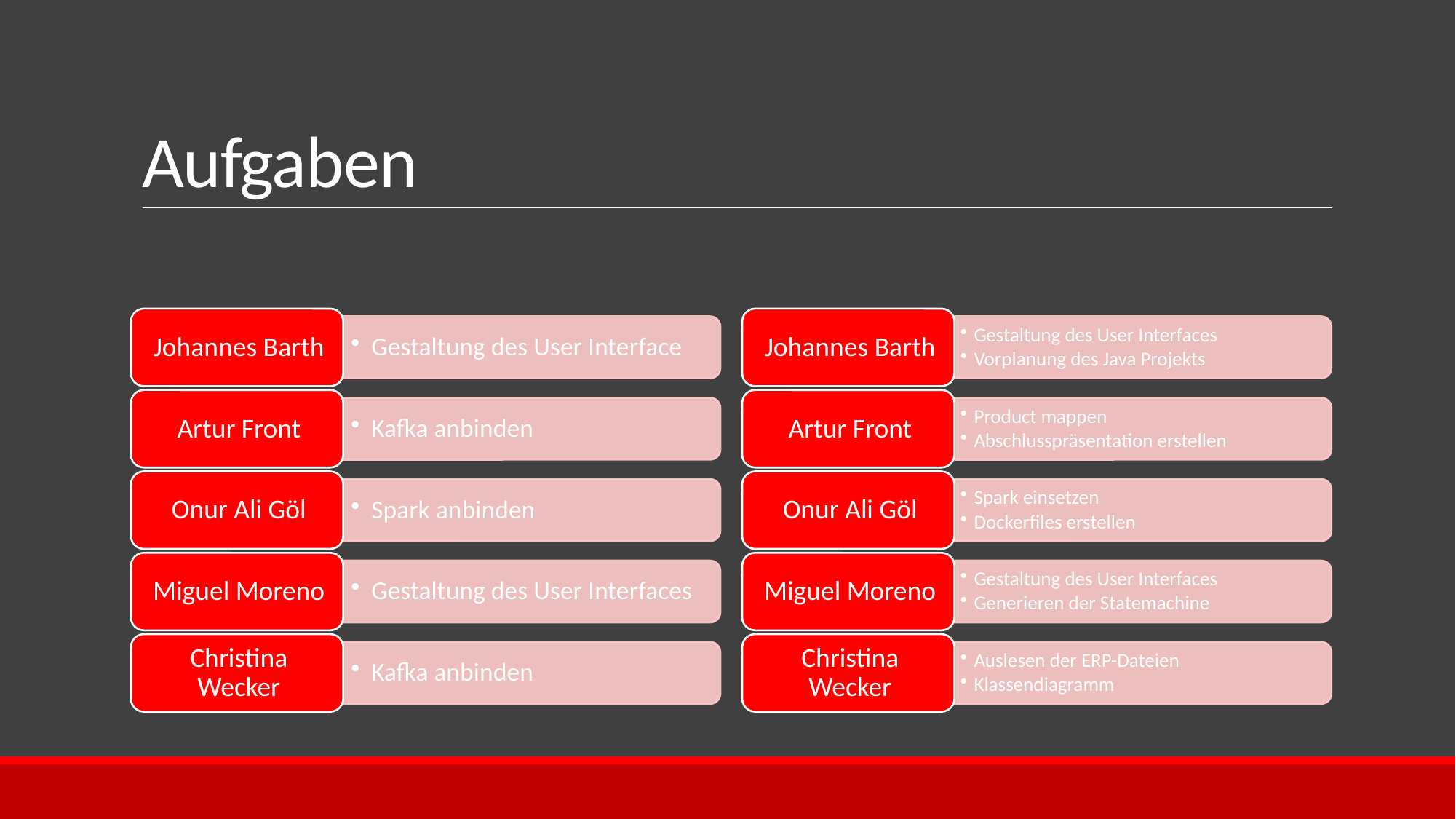

# Aufgaben

Gestaltung des User Interface
Johannes Barth
Kafka anbinden
Artur Front
Spark anbinden
Onur Ali Göl
Gestaltung des User Interfaces
Miguel Moreno
Kafka anbinden
Christina Wecker
Gestaltung des User Interfaces
Vorplanung des Java Projekts
Johannes Barth
Product mappen
Abschlusspräsentation erstellen
Artur Front
Spark einsetzen
Dockerfiles erstellen
Onur Ali Göl
Gestaltung des User Interfaces
Generieren der Statemachine
Miguel Moreno
Auslesen der ERP-Dateien
Klassendiagramm
Christina Wecker